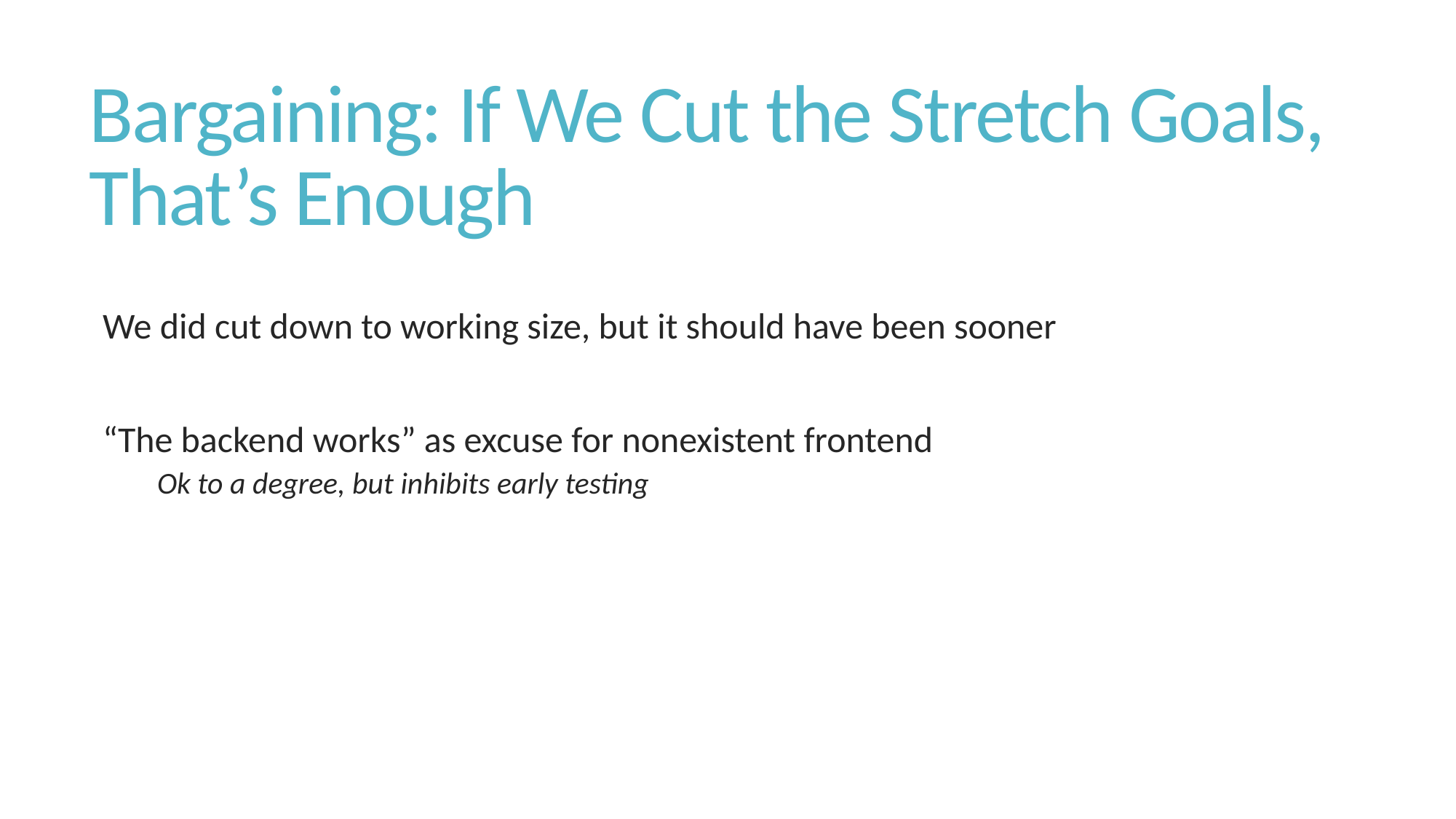

# Bargaining: If We Cut the Stretch Goals, That’s Enough

We did cut down to working size, but it should have been sooner

“The backend works” as excuse for nonexistent frontend
Ok to a degree, but inhibits early testing